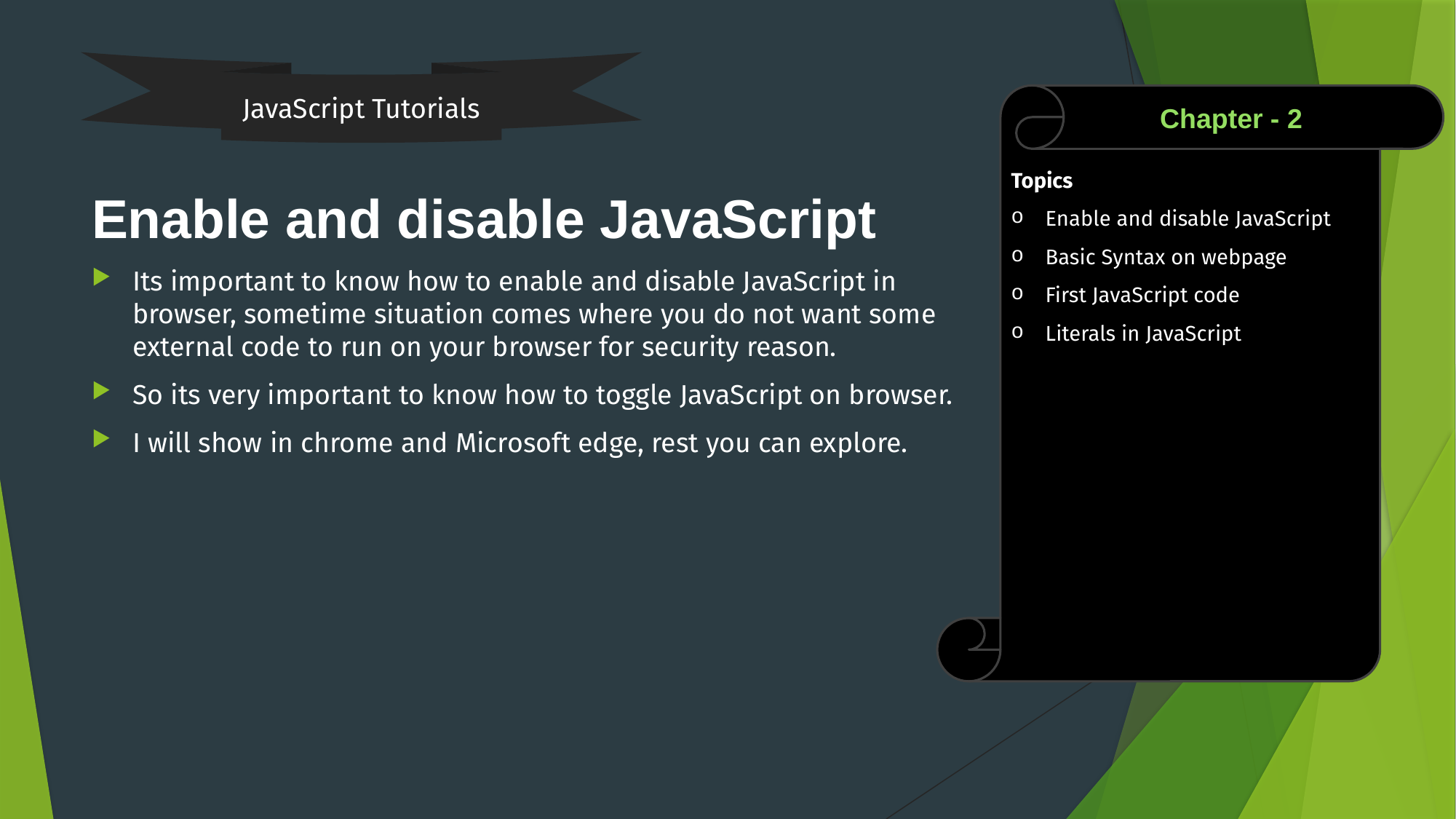

JavaScript Tutorials
Topics
Enable and disable JavaScript
Basic Syntax on webpage
First JavaScript code
Literals in JavaScript

Chapter - 2
# Enable and disable JavaScript
Its important to know how to enable and disable JavaScript in browser, sometime situation comes where you do not want some external code to run on your browser for security reason.
So its very important to know how to toggle JavaScript on browser.
I will show in chrome and Microsoft edge, rest you can explore.